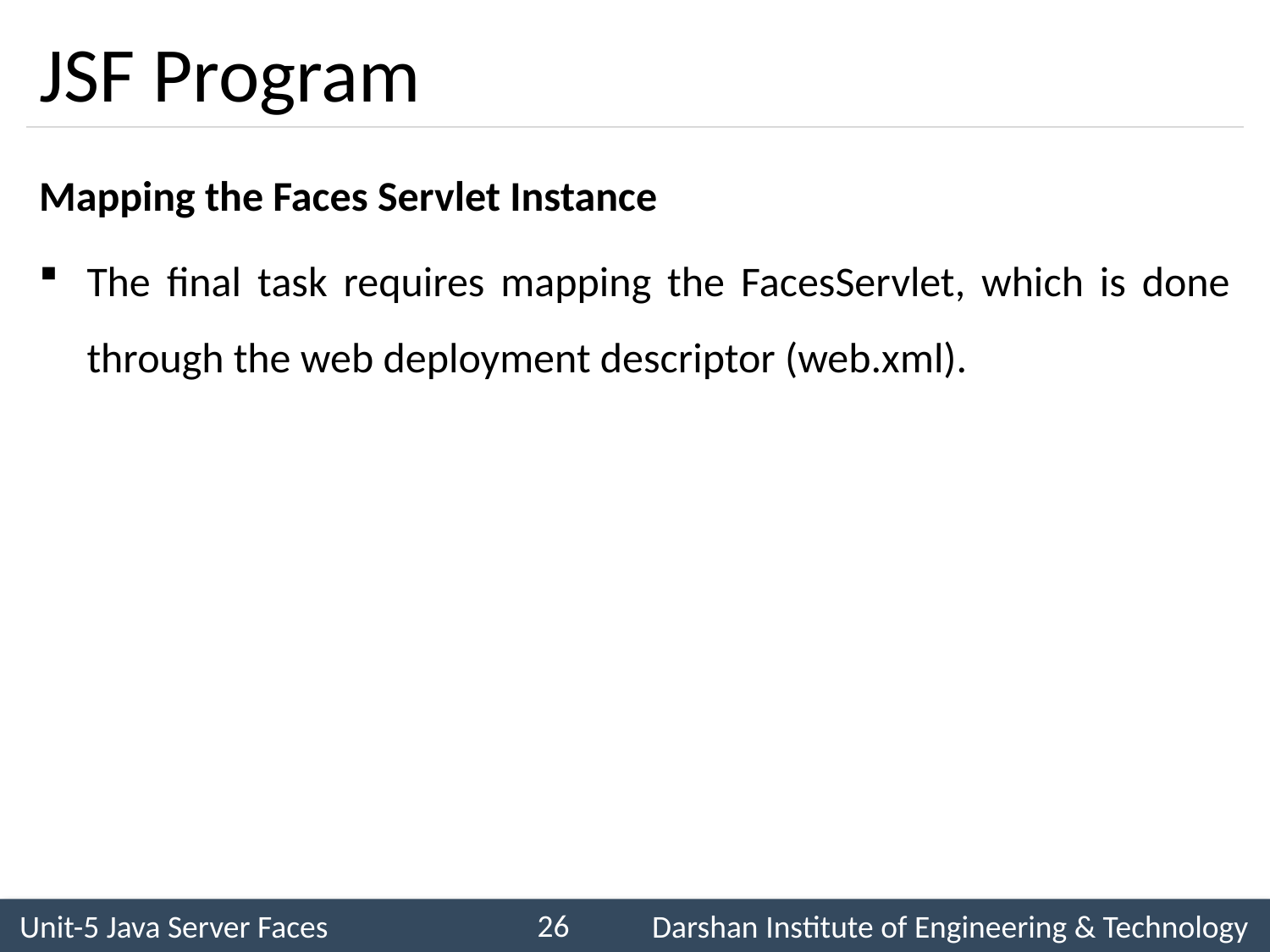

# JSF Program
Mapping the Faces Servlet Instance
The final task requires mapping the FacesServlet, which is done through the web deployment descriptor (web.xml).

26